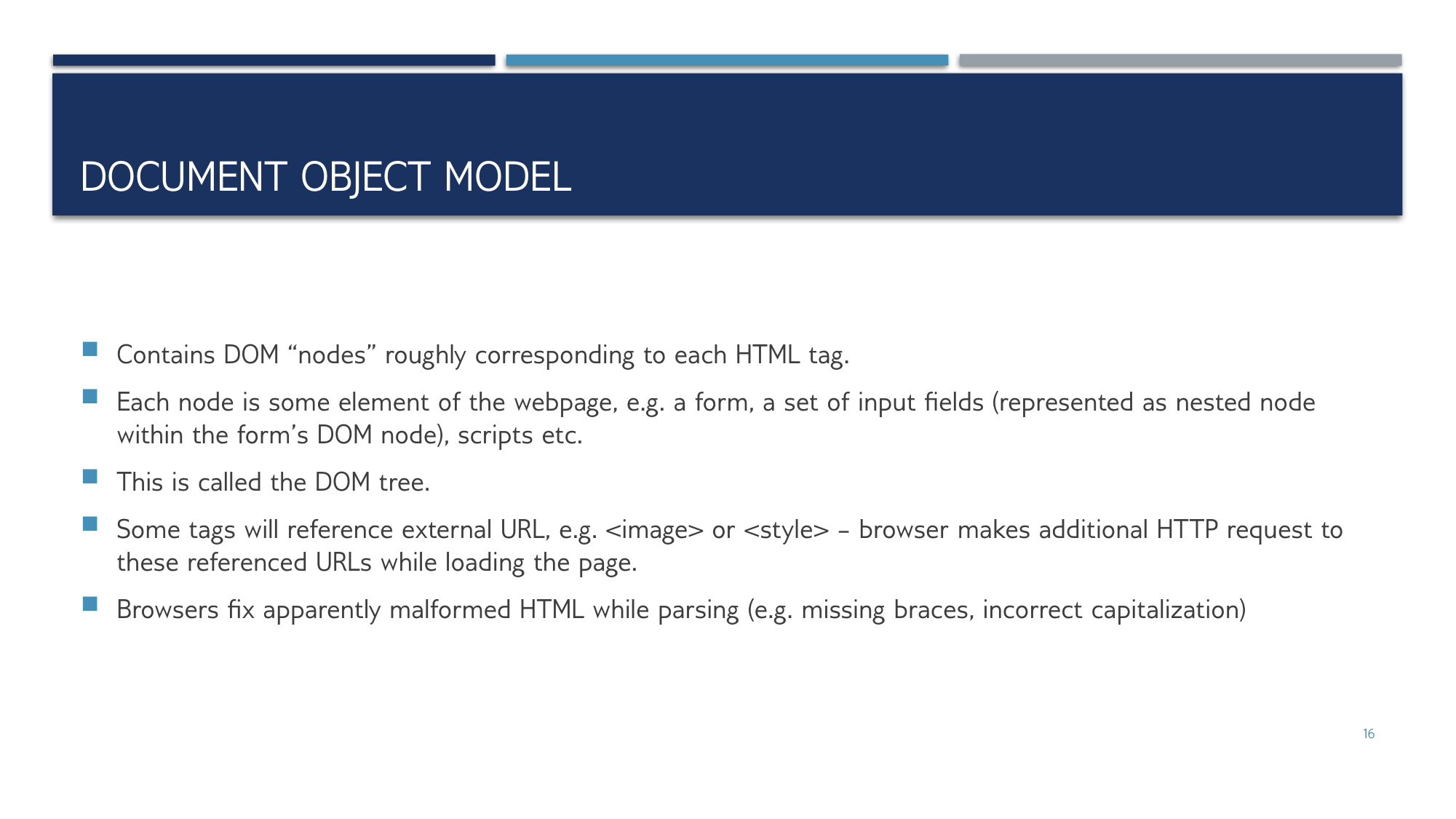

# Document Object Model
Contains DOM “nodes” roughly corresponding to each HTML tag.
Each node is some element of the webpage, e.g. a form, a set of input fields (represented as nested node within the form’s DOM node), scripts etc.
This is called the DOM tree.
Some tags will reference external URL, e.g. <image> or <style> – browser makes additional HTTP request to these referenced URLs while loading the page.
Browsers fix apparently malformed HTML while parsing (e.g. missing braces, incorrect capitalization)
16